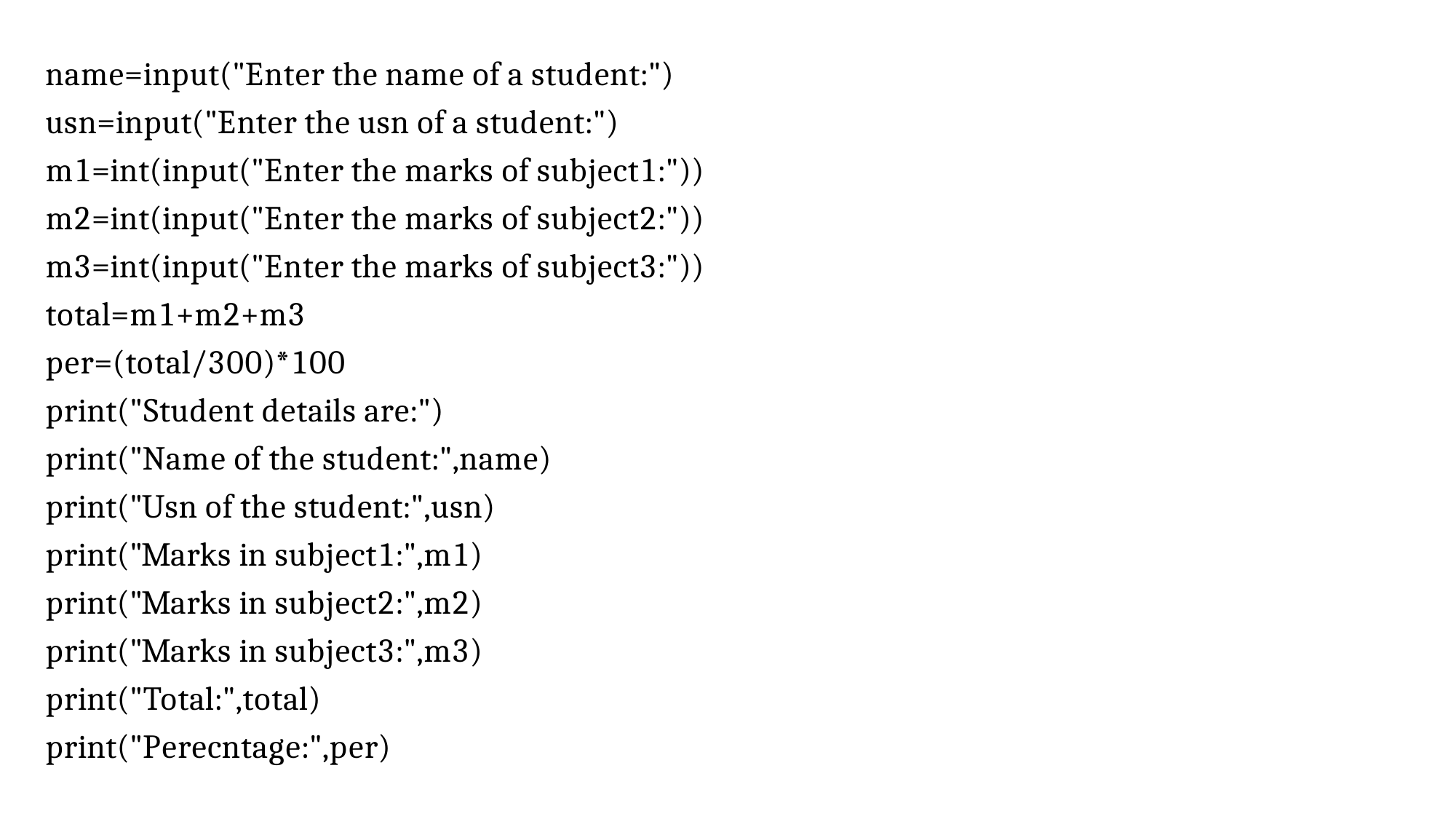

name=input("Enter the name of a student:")
usn=input("Enter the usn of a student:")
m1=int(input("Enter the marks of subject1:"))
m2=int(input("Enter the marks of subject2:"))
m3=int(input("Enter the marks of subject3:"))
total=m1+m2+m3
per=(total/300)*100
print("Student details are:")
print("Name of the student:",name)
print("Usn of the student:",usn)
print("Marks in subject1:",m1)
print("Marks in subject2:",m2)
print("Marks in subject3:",m3)
print("Total:",total)
print("Perecntage:",per)